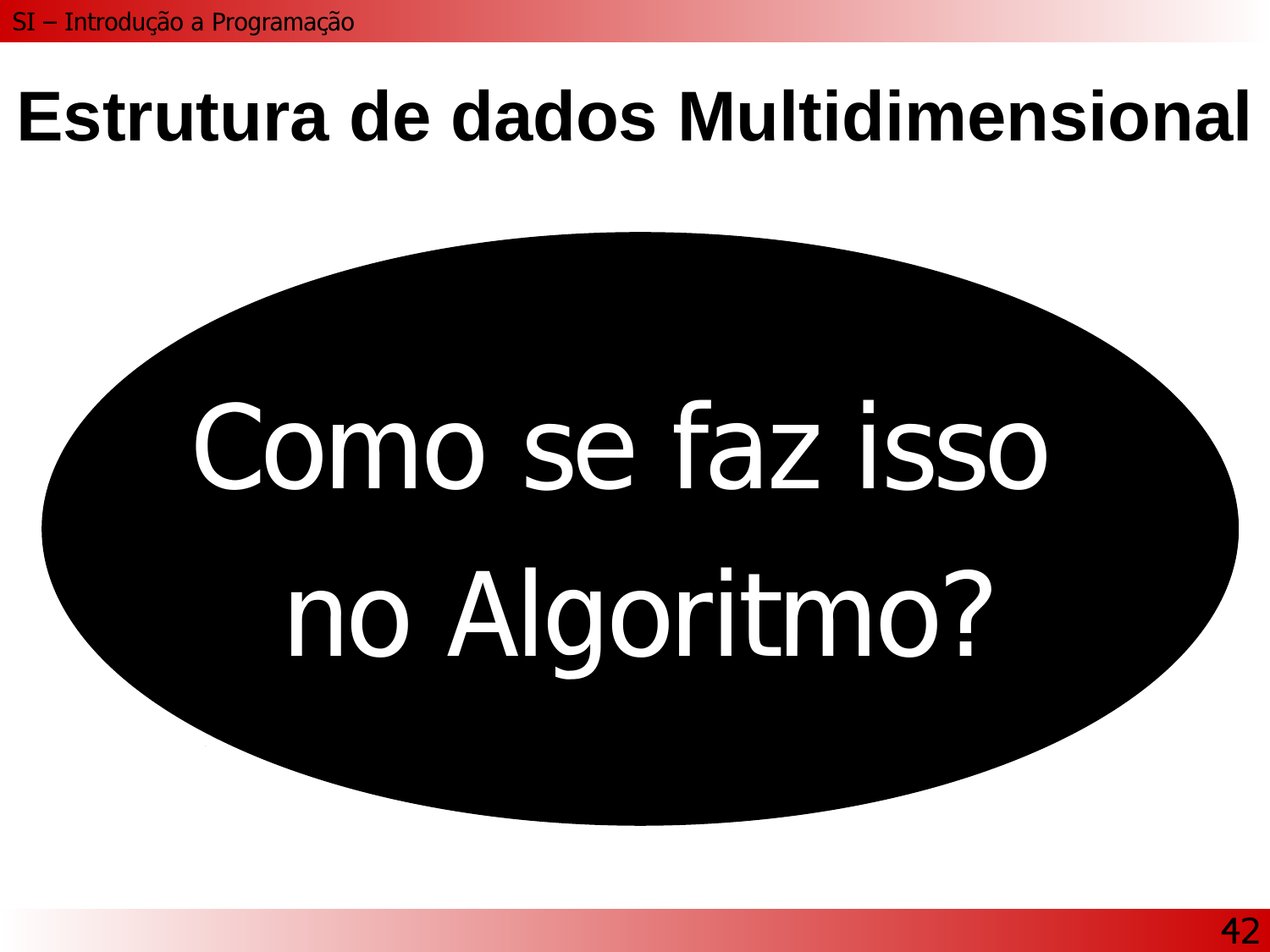

# Estrutura de dados Multidimensional
Como se faz isso
no Algoritmo?

42